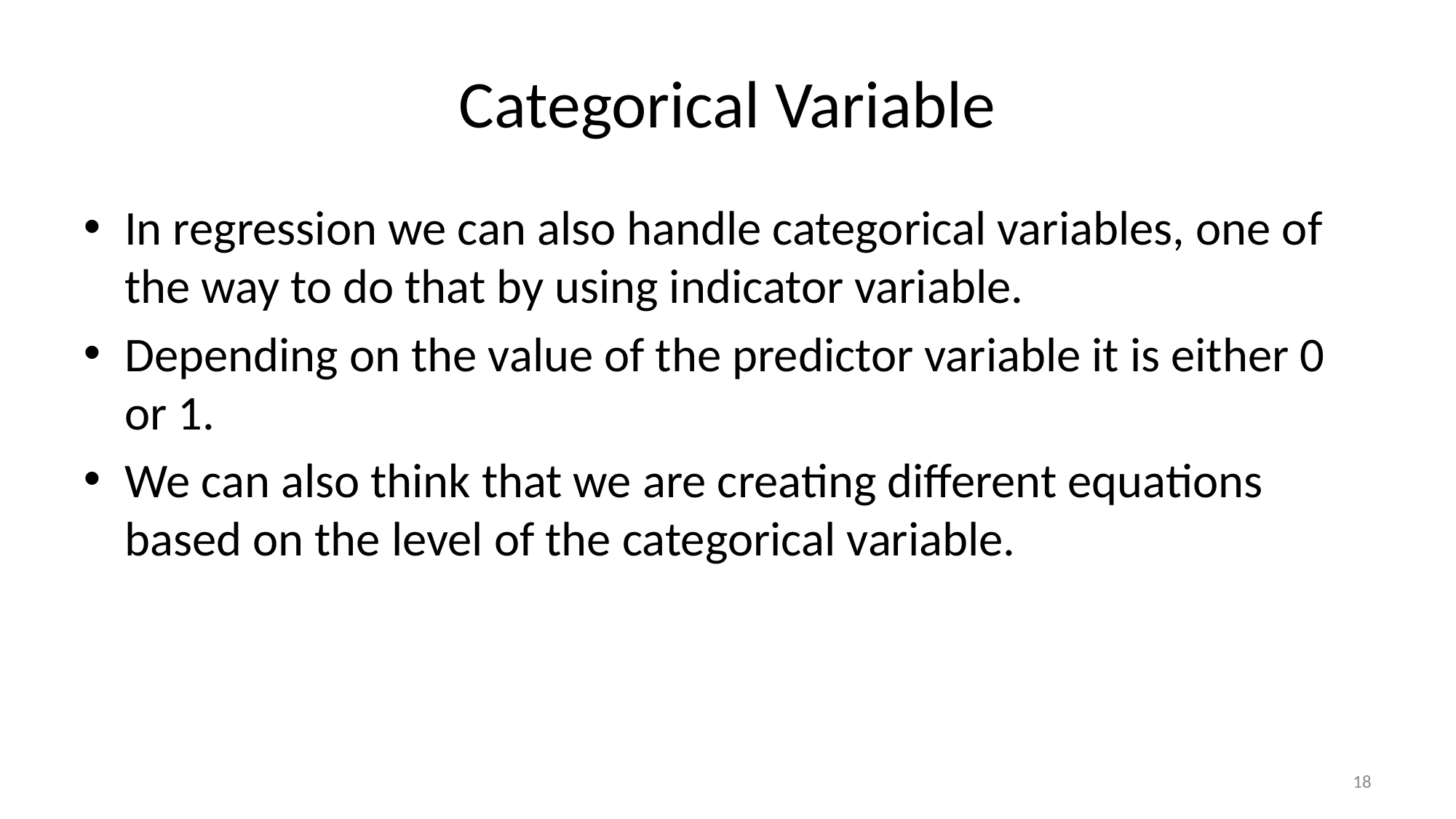

# Categorical Variable
In regression we can also handle categorical variables, one of the way to do that by using indicator variable.
Depending on the value of the predictor variable it is either 0 or 1.
We can also think that we are creating different equations based on the level of the categorical variable.
18